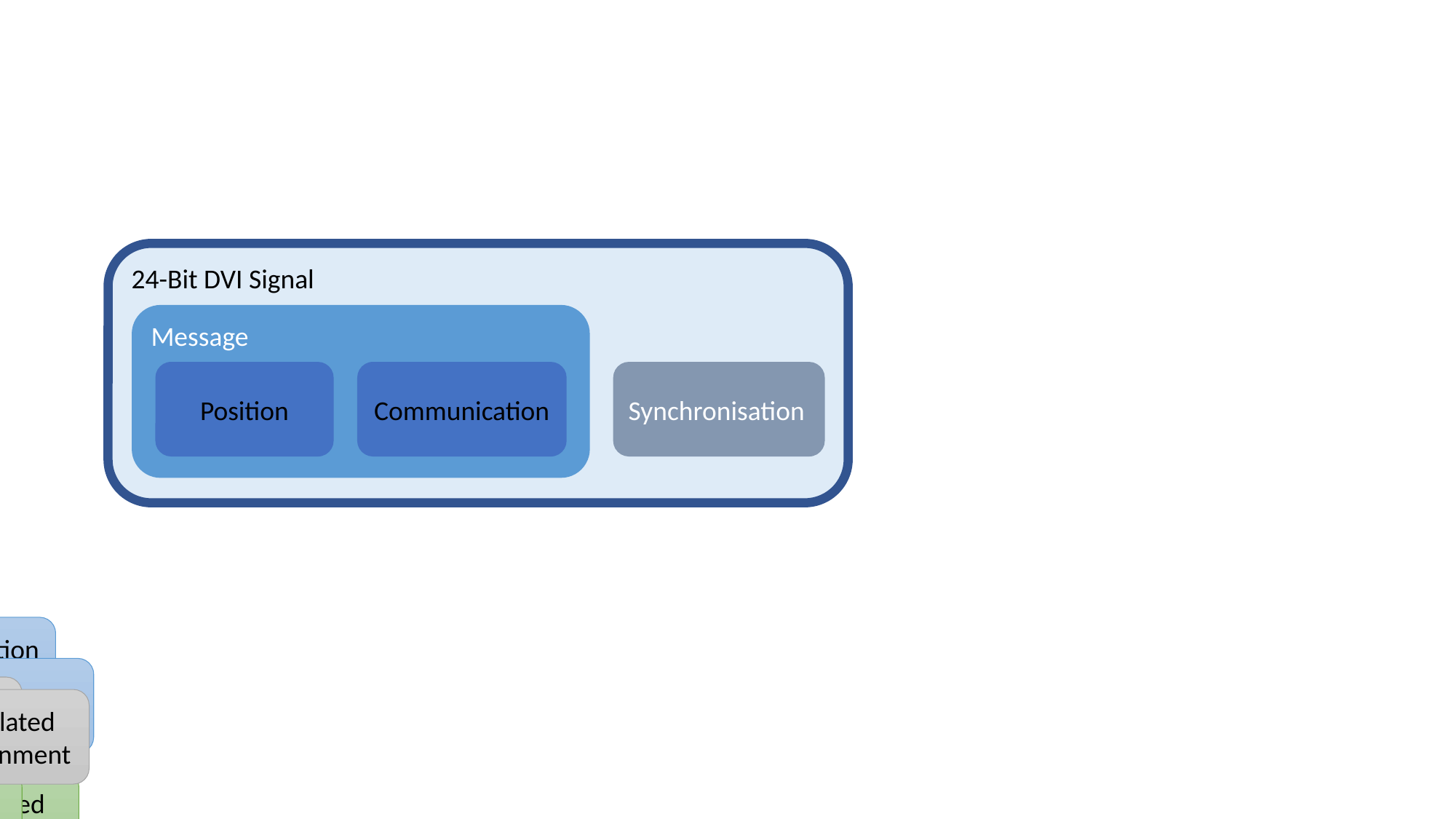

24-Bit DVI Signal
Message
Position
Communication
Synchronisation
Synchronisation
Pattern
Communication
Patter Calculation
Simulated Environment
User
Interaction
Simulated Environment